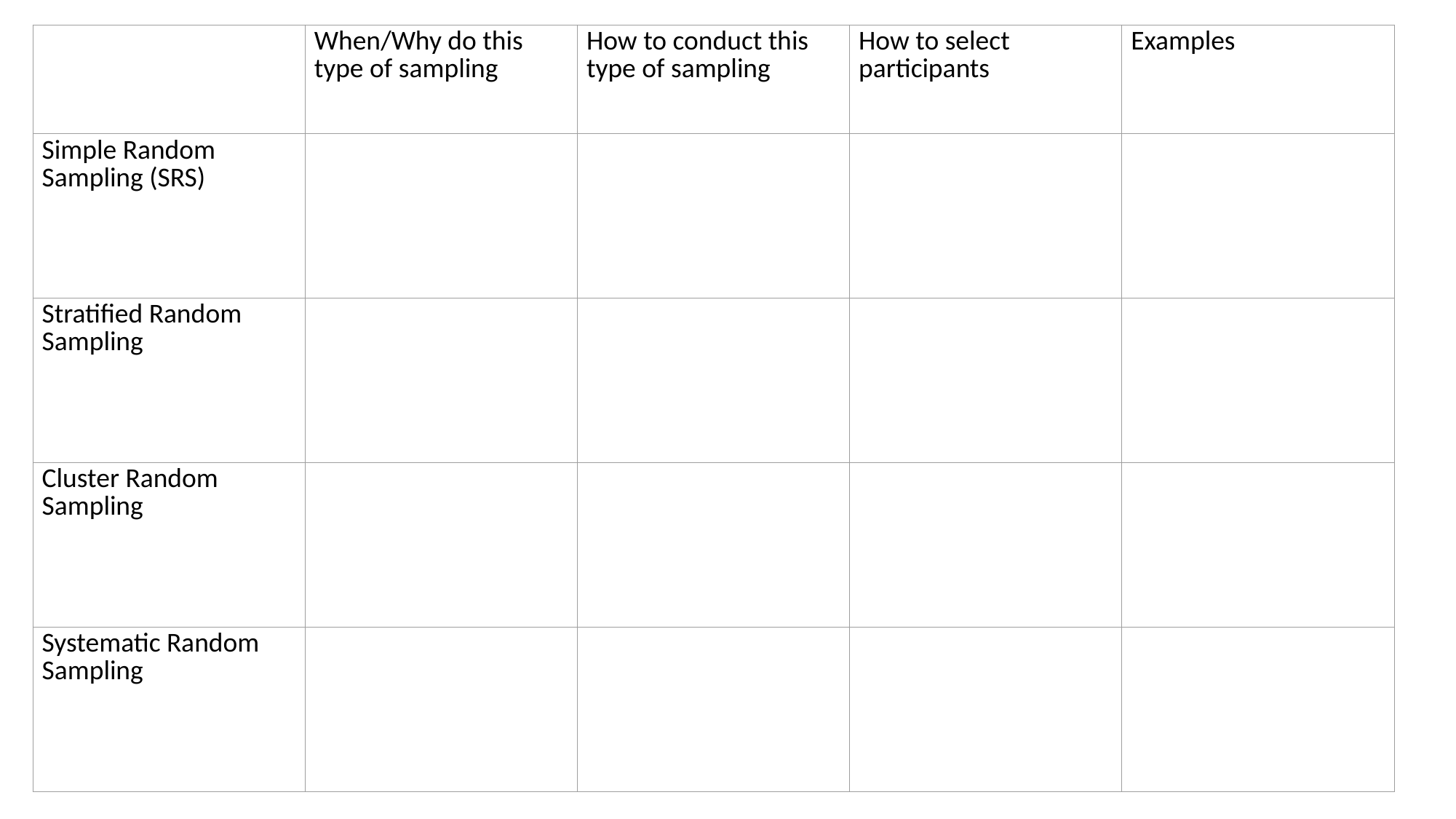

|  | When/Why do this type of sampling | How to conduct this type of sampling | How to select participants | Examples |
| --- | --- | --- | --- | --- |
| Simple Random Sampling (SRS) |  |  |  |  |
| Stratified Random Sampling |  |  |  |  |
| Cluster Random Sampling |  |  |  |  |
| Systematic Random Sampling |  |  |  |  |